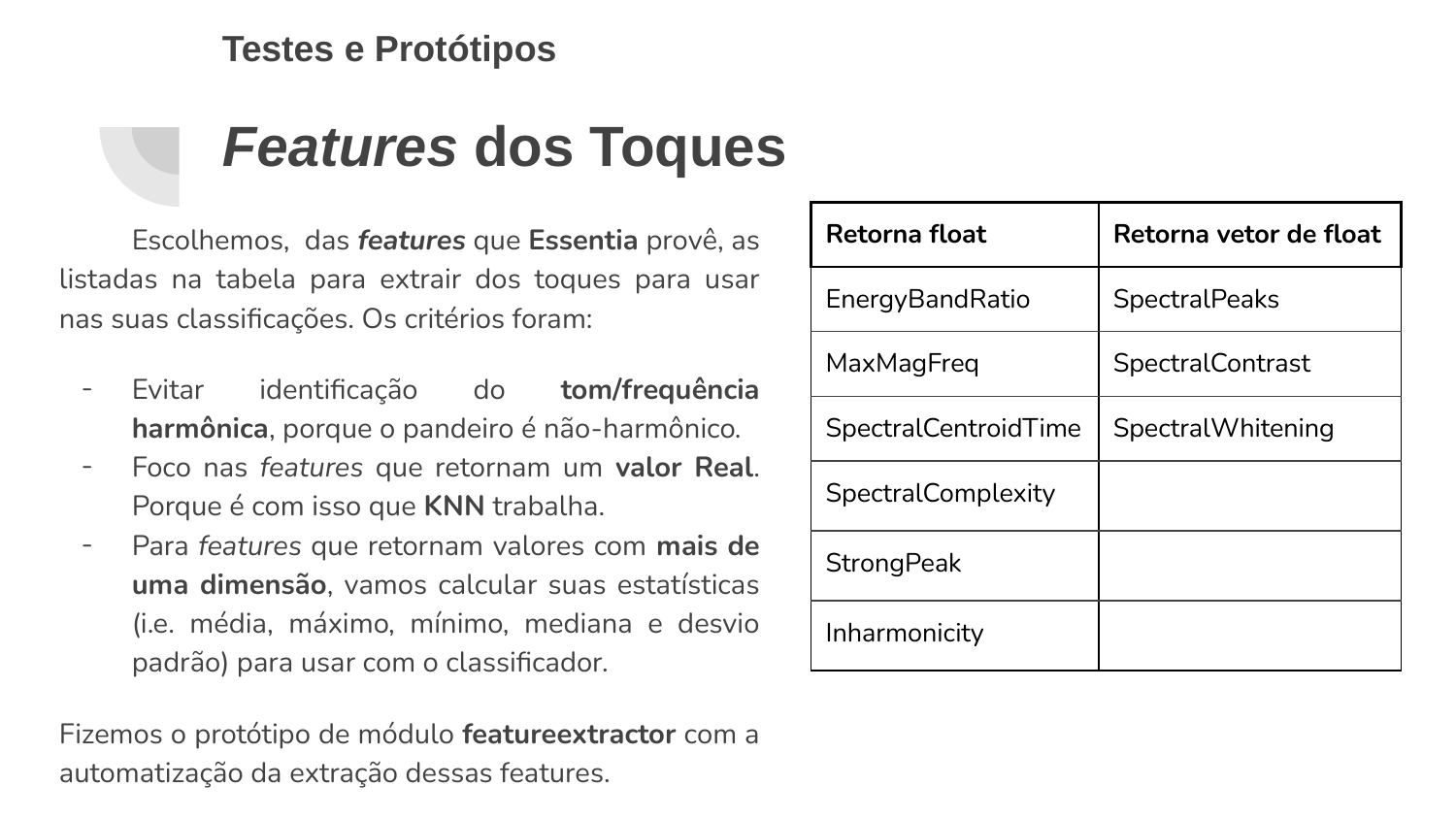

Testes e Protótipos
# Features dos Toques
Escolhemos,  das features que Essentia provê, as listadas na tabela para extrair dos toques para usar nas suas classificações. Os critérios foram:
Evitar identificação do tom/frequência harmônica, porque o pandeiro é não-harmônico.
Foco nas features que retornam um valor Real. Porque é com isso que KNN trabalha.
Para features que retornam valores com mais de uma dimensão, vamos calcular suas estatísticas (i.e. média, máximo, mínimo, mediana e desvio padrão) para usar com o classificador.
Fizemos o protótipo de módulo featureextractor com a automatização da extração dessas features.
| Retorna float | Retorna vetor de float |
| --- | --- |
| EnergyBandRatio | SpectralPeaks |
| MaxMagFreq | SpectralContrast |
| SpectralCentroidTime | SpectralWhitening |
| SpectralComplexity |  |
| StrongPeak |  |
| Inharmonicity |  |